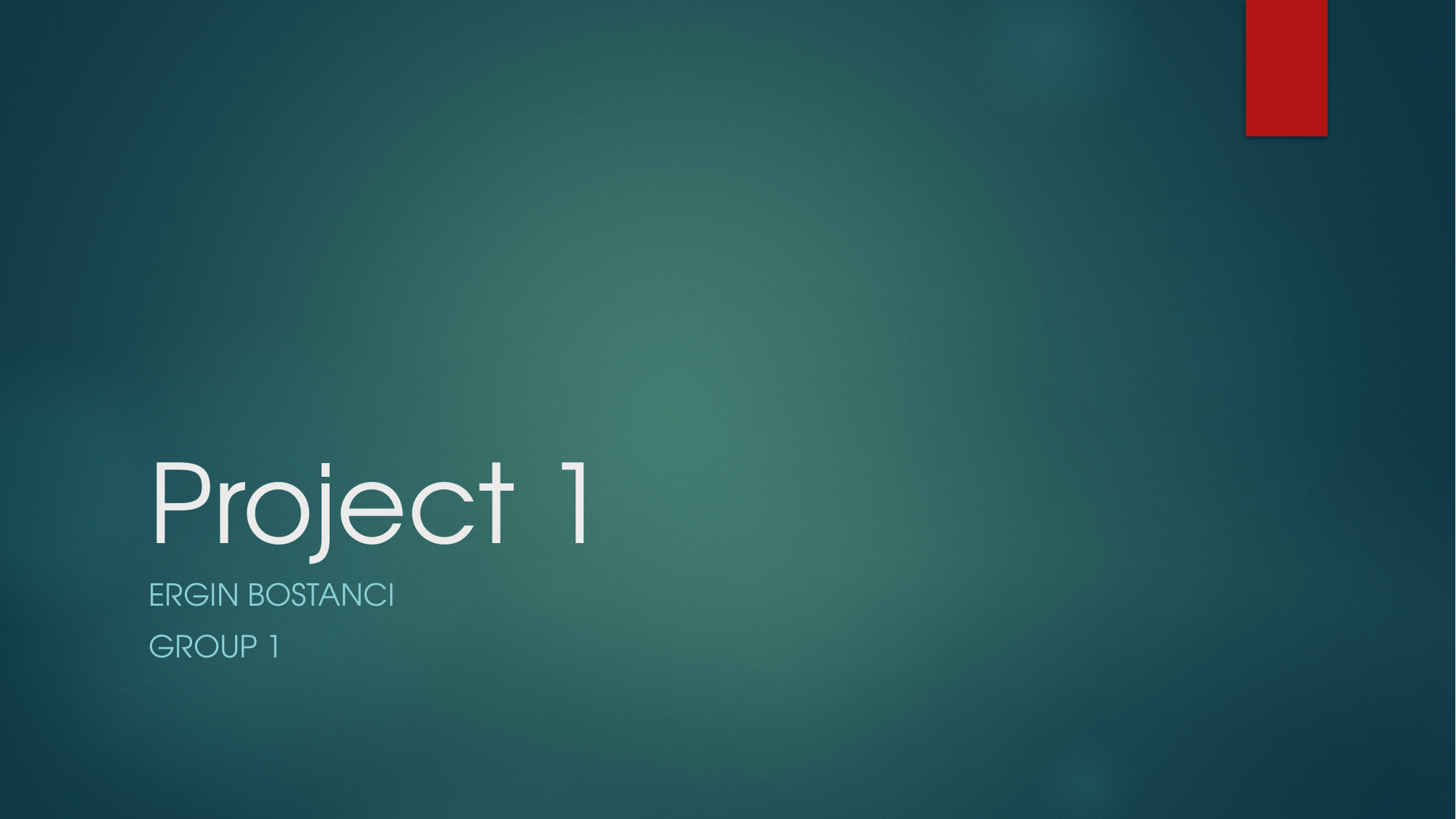

# Project 1
Ergin Bostanci
Group 1